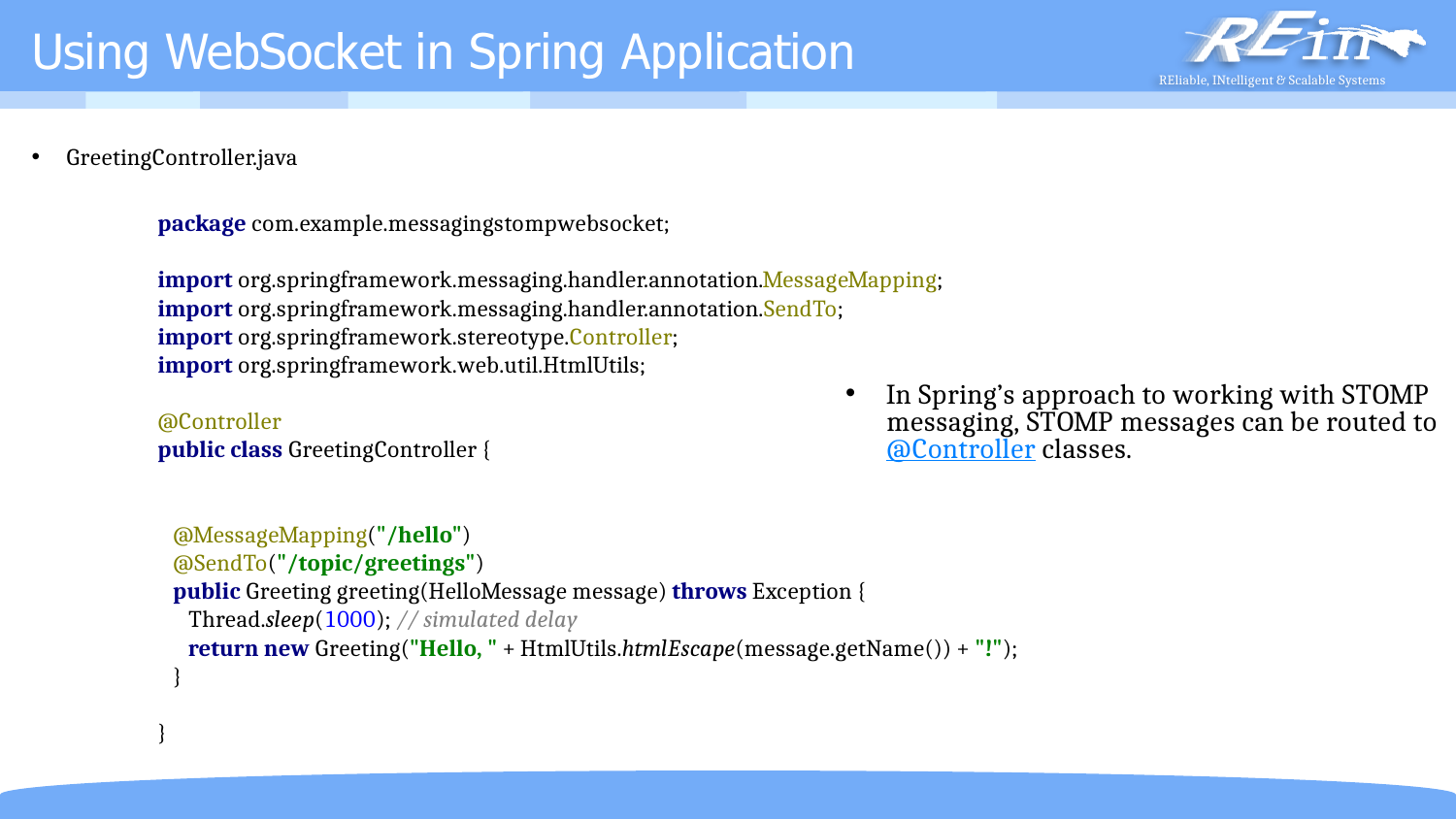

# Using WebSocket in Spring Application
GreetingController.java

package com.example.messagingstompwebsocket;
import org.springframework.messaging.handler.annotation.MessageMapping;
import org.springframework.messaging.handler.annotation.SendTo;
import org.springframework.stereotype.Controller;
import org.springframework.web.util.HtmlUtils;
@Controller
public class GreetingController {
   @MessageMapping("/hello")
   @SendTo("/topic/greetings")
   public Greeting greeting(HelloMessage message) throws Exception {
      Thread.sleep(1000); // simulated delay
      return new Greeting("Hello, " + HtmlUtils.htmlEscape(message.getName()) + "!");
   }
}

In Spring’s approach to working with STOMP messaging, STOMP messages can be routed to @Controller classes.
33